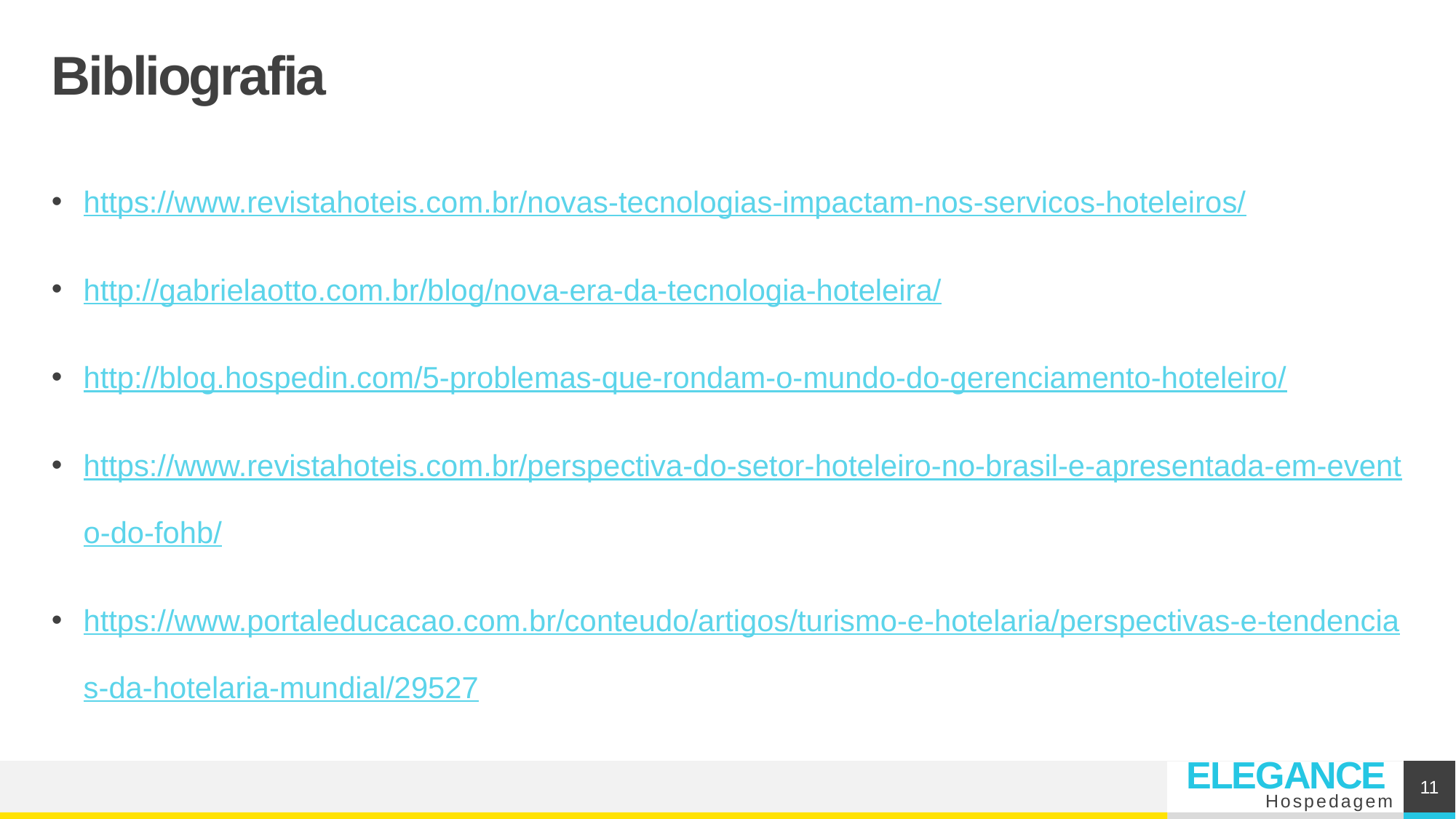

# Bibliografia
https://www.revistahoteis.com.br/novas-tecnologias-impactam-nos-servicos-hoteleiros/
http://gabrielaotto.com.br/blog/nova-era-da-tecnologia-hoteleira/
http://blog.hospedin.com/5-problemas-que-rondam-o-mundo-do-gerenciamento-hoteleiro/
https://www.revistahoteis.com.br/perspectiva-do-setor-hoteleiro-no-brasil-e-apresentada-em-evento-do-fohb/
https://www.portaleducacao.com.br/conteudo/artigos/turismo-e-hotelaria/perspectivas-e-tendencias-da-hotelaria-mundial/29527
11